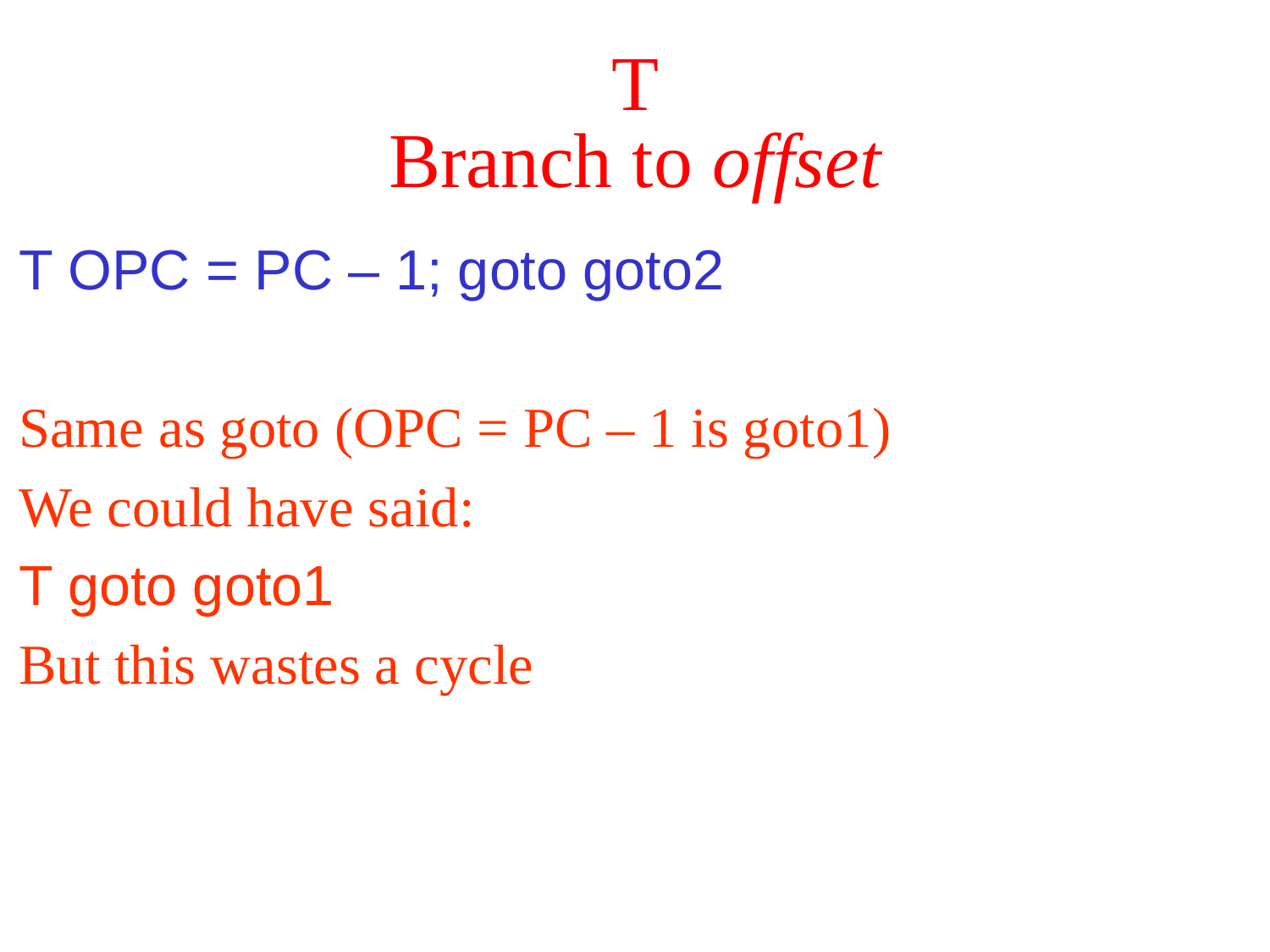

# T
Branch to offset
T OPC = PC – 1; goto goto2

Same as goto (OPC = PC – 1 is goto1)
We could have said:
T goto goto1
But this wastes a cycle